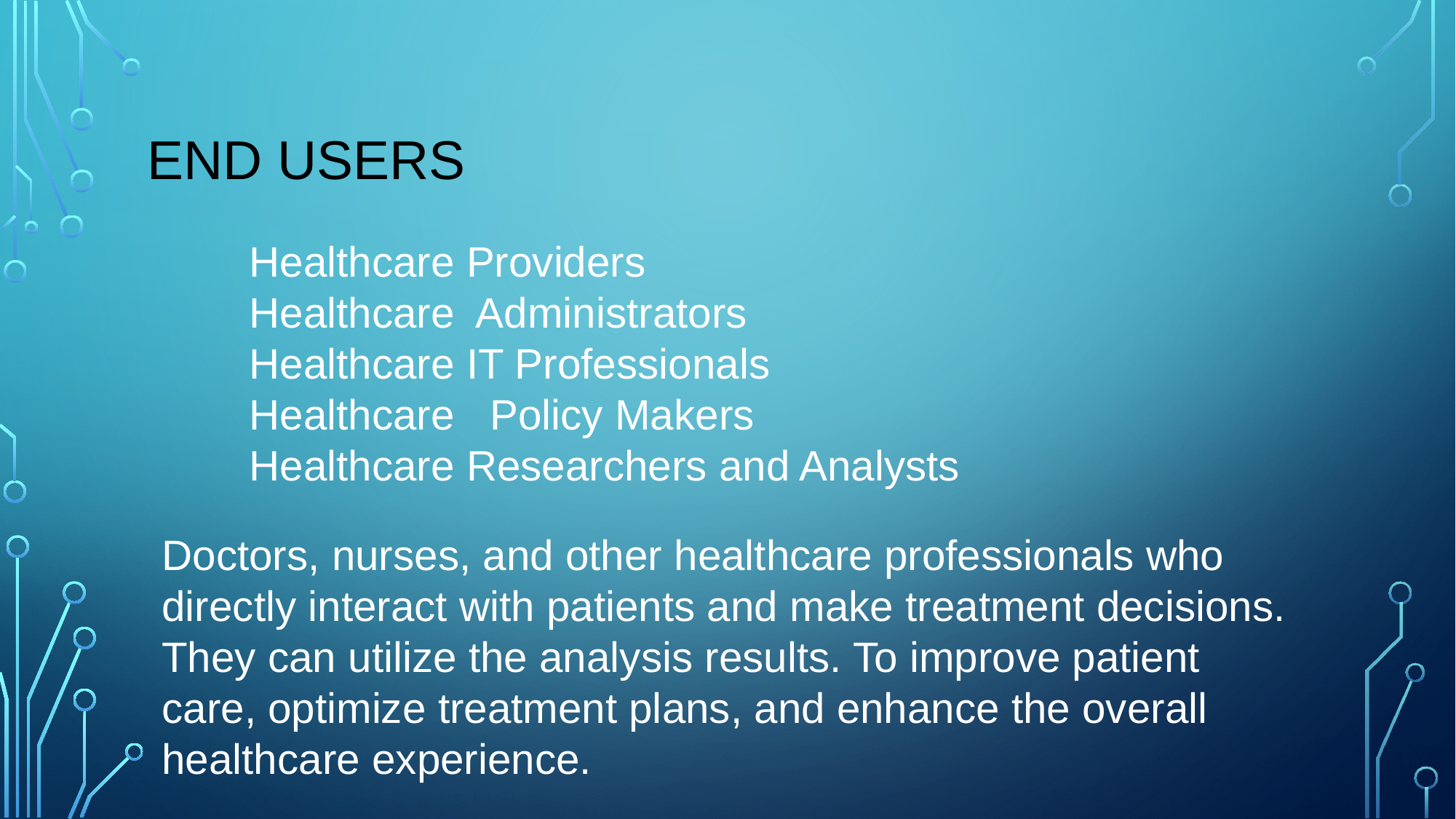

# END USERS
Healthcare Providers
Healthcare  Administrators
Healthcare IT Professionals
Healthcare   Policy Makers
Healthcare Researchers and Analysts
Doctors, nurses, and other healthcare professionals who directly interact with patients and make treatment decisions. They can utilize the analysis results. To improve patient care, optimize treatment plans, and enhance the overall healthcare experience.